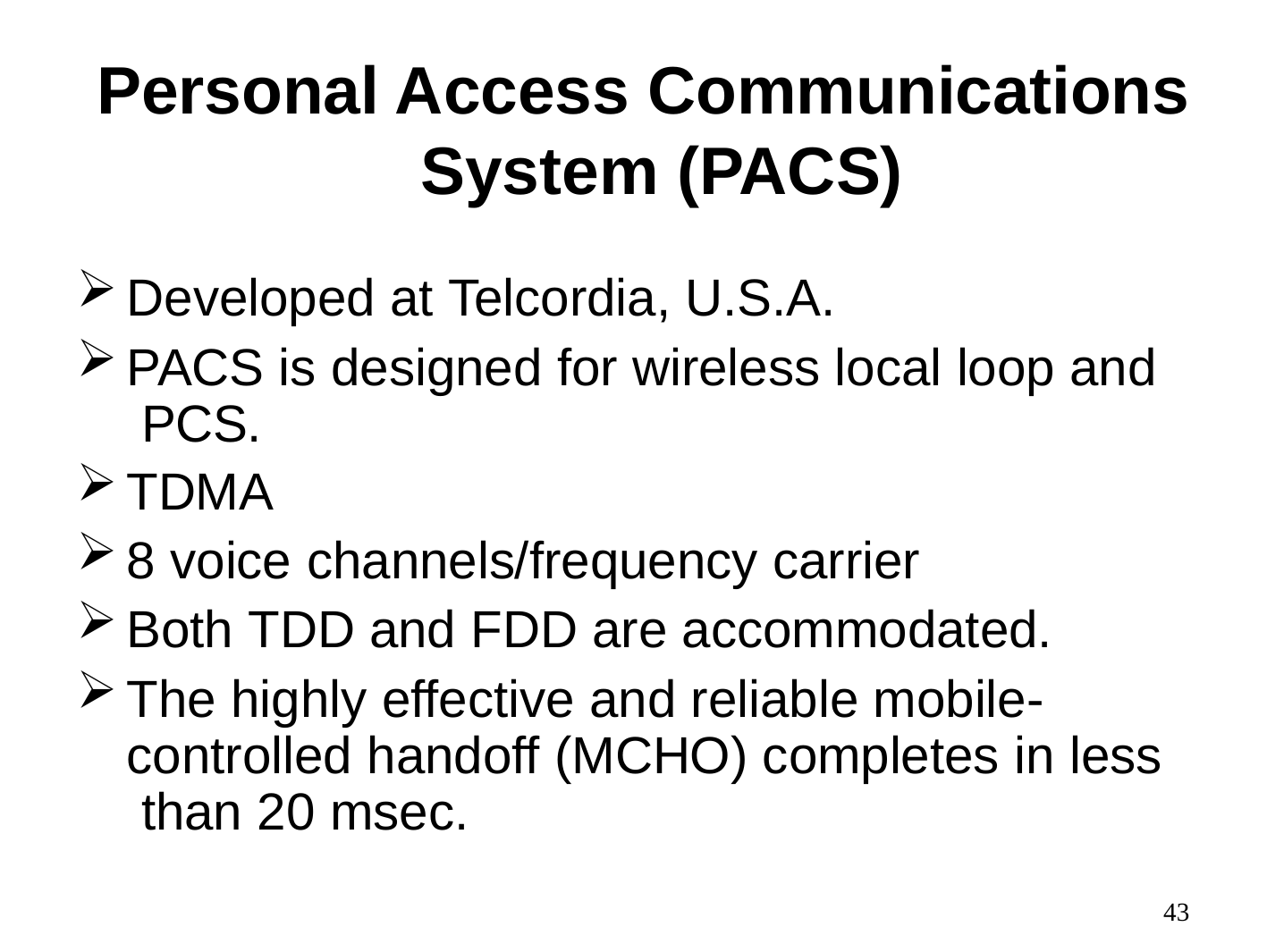

# Personal Access Communications  System (PACS)
Developed at Telcordia, U.S.A.
PACS is designed for wireless local loop and  PCS.
TDMA
8 voice channels/frequency carrier
Both TDD and FDD are accommodated.
The highly effective and reliable mobile-  controlled handoff (MCHO) completes in less  than 20 msec.
43